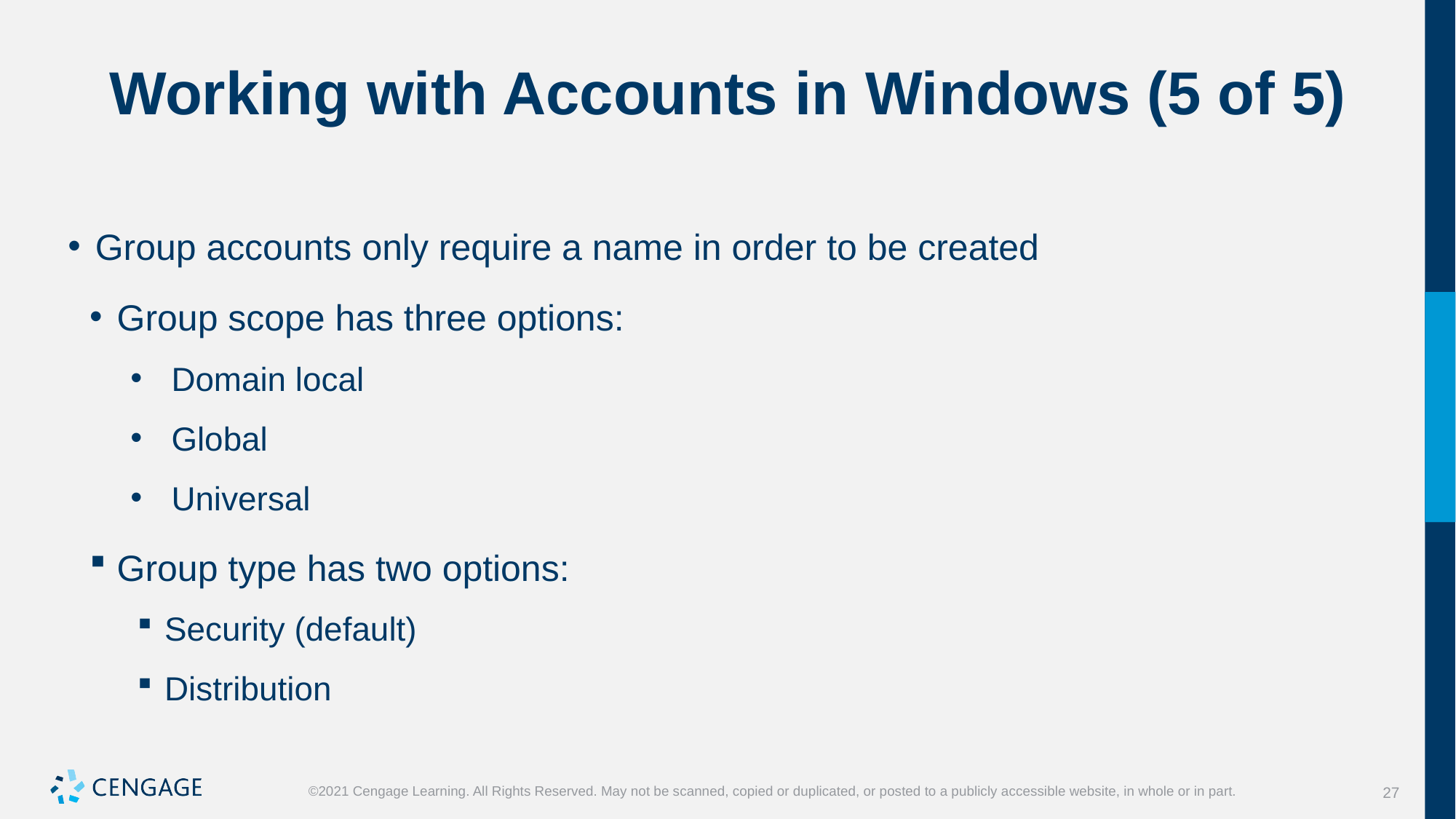

# Working with Accounts in Windows (5 of 5)
Group accounts only require a name in order to be created
Group scope has three options:
Domain local
Global
Universal
Group type has two options:
Security (default)
Distribution